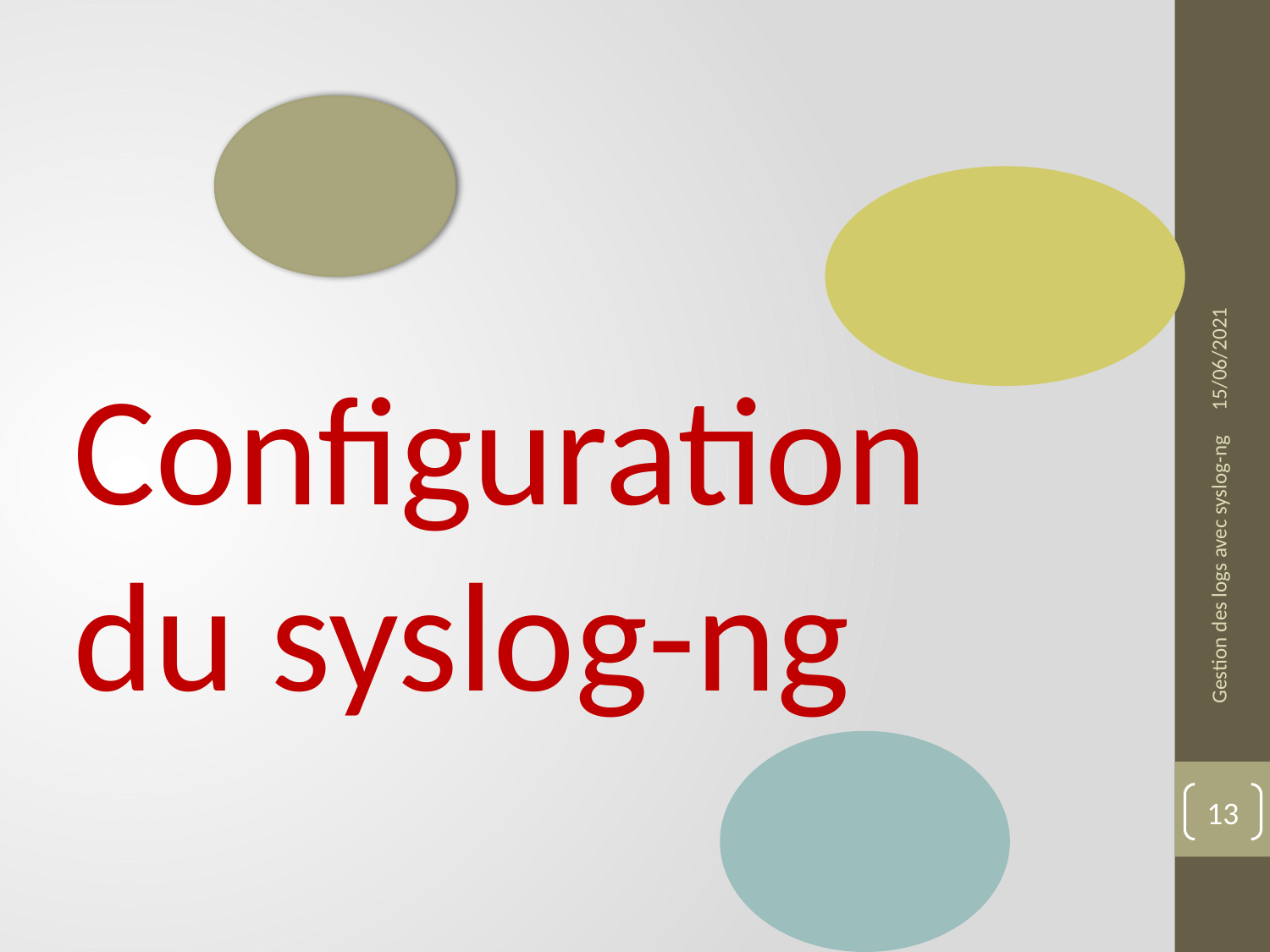

15/06/2021
Configuration
du syslog-ng
Gestion des logs avec syslog-ng

13